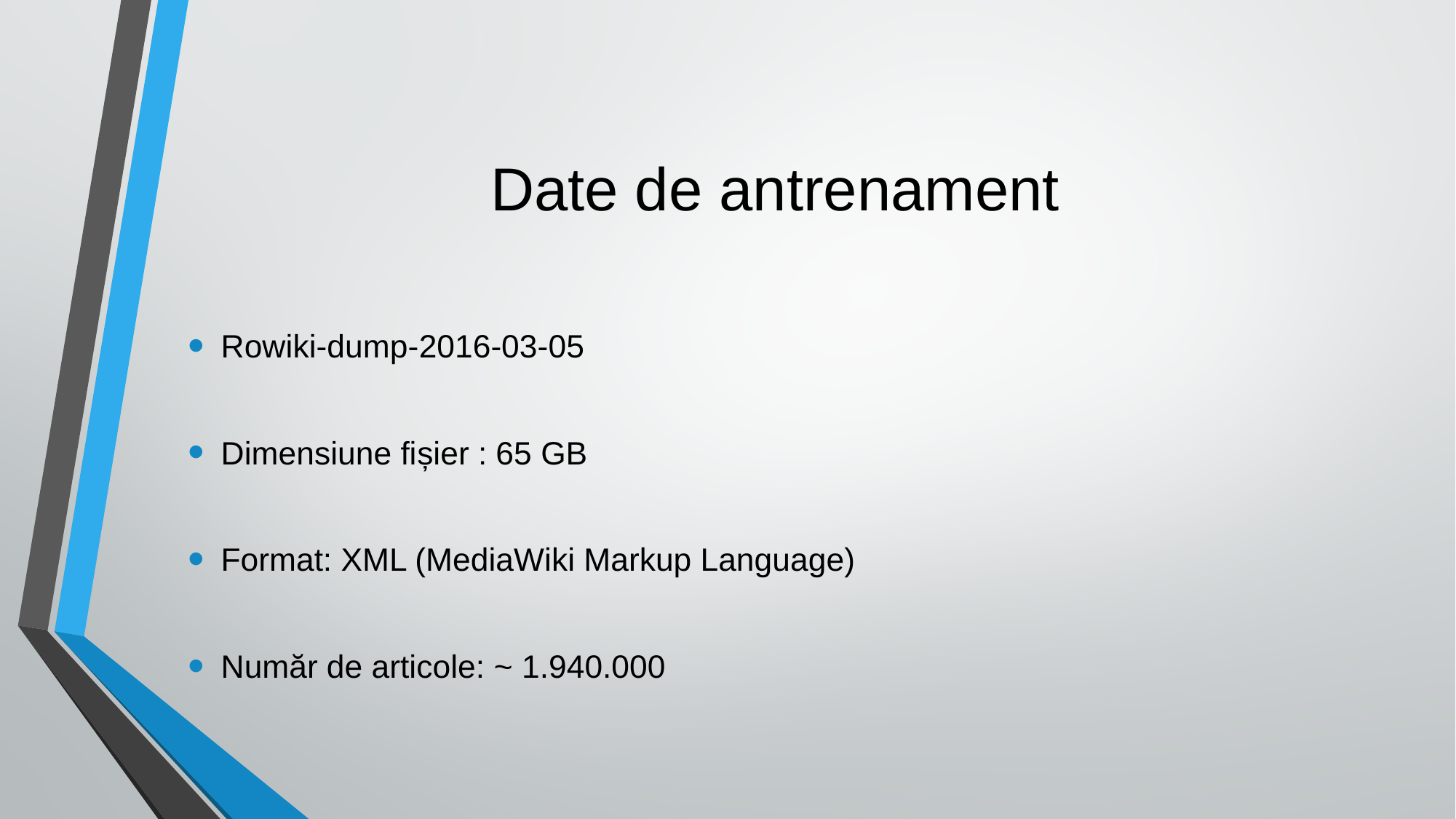

# Date de antrenament
Rowiki-dump-2016-03-05

Dimensiune fișier : 65 GB

Format: XML (MediaWiki Markup Language)

Număr de articole: ~ 1.940.000